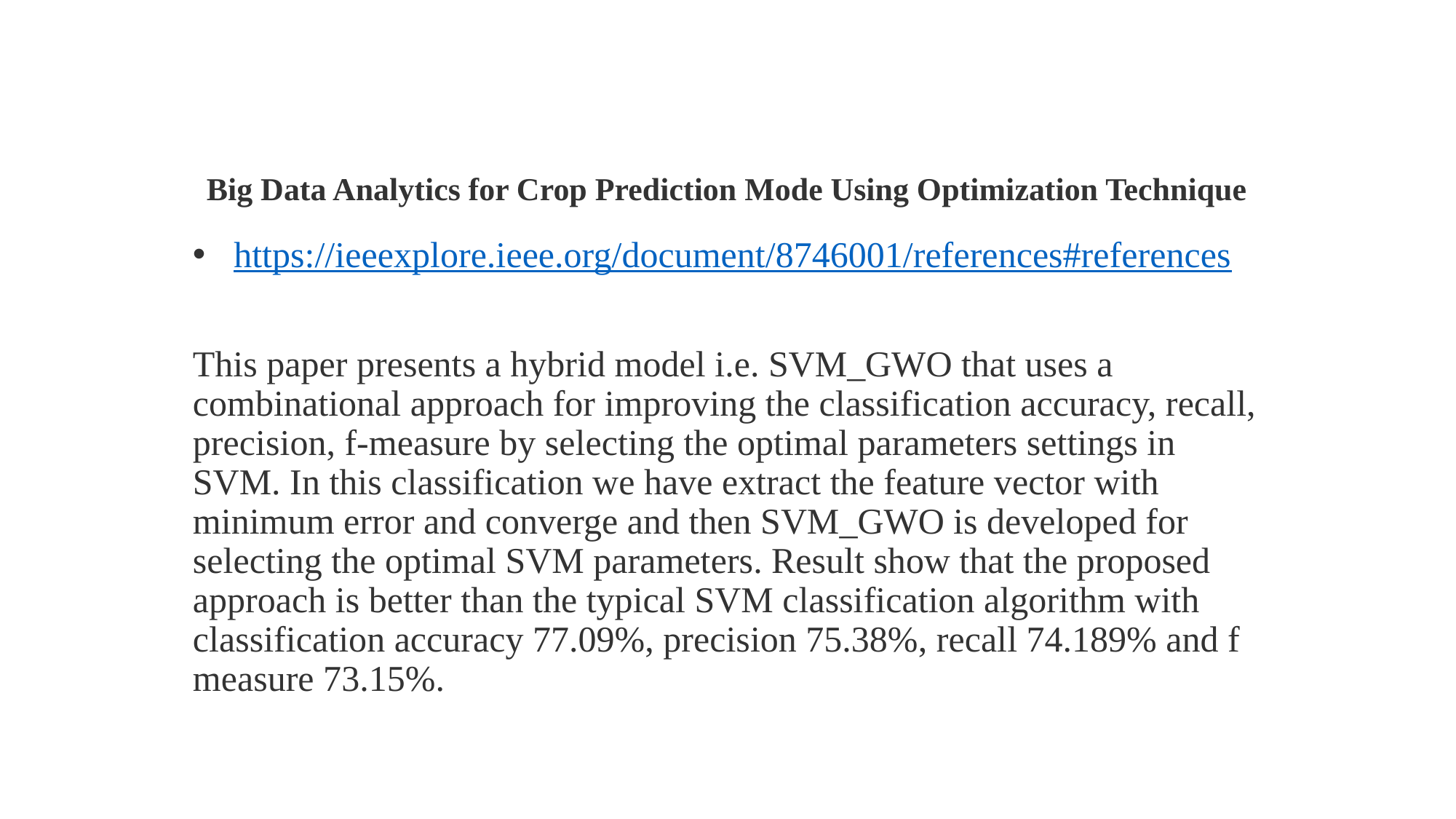

# Big Data Analytics for Crop Prediction Mode Using Optimization Technique
https://ieeexplore.ieee.org/document/8746001/references#references

This paper presents a hybrid model i.e. SVM_GWO that uses a combinational approach for improving the classification accuracy, recall, precision, f-measure by selecting the optimal parameters settings in SVM. In this classification we have extract the feature vector with minimum error and converge and then SVM_GWO is developed for selecting the optimal SVM parameters. Result show that the proposed approach is better than the typical SVM classification algorithm with classification accuracy 77.09%, precision 75.38%, recall 74.189% and f measure 73.15%.